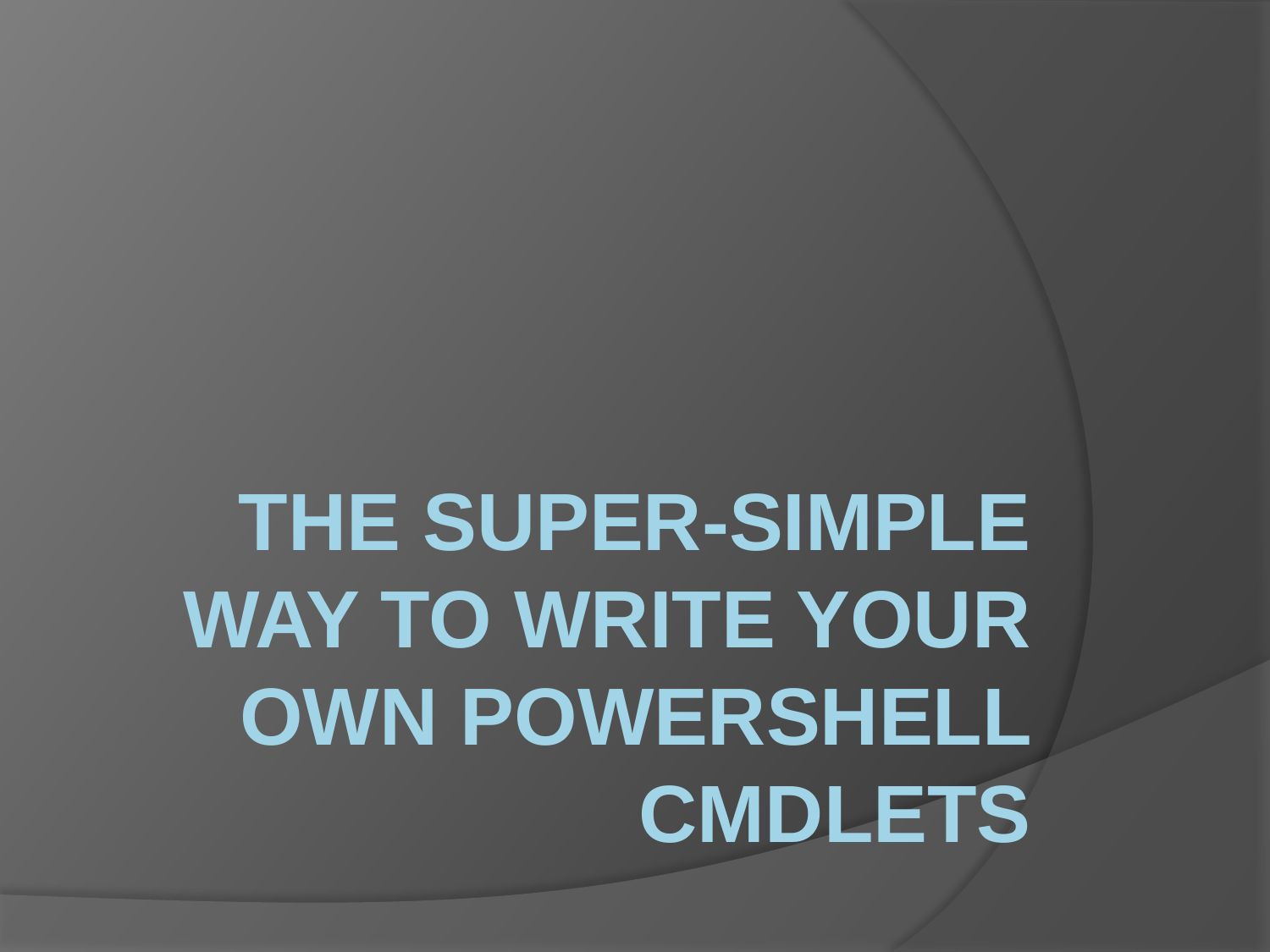

# The Super-Simple Way to Write Your Own PowerShell Cmdlets